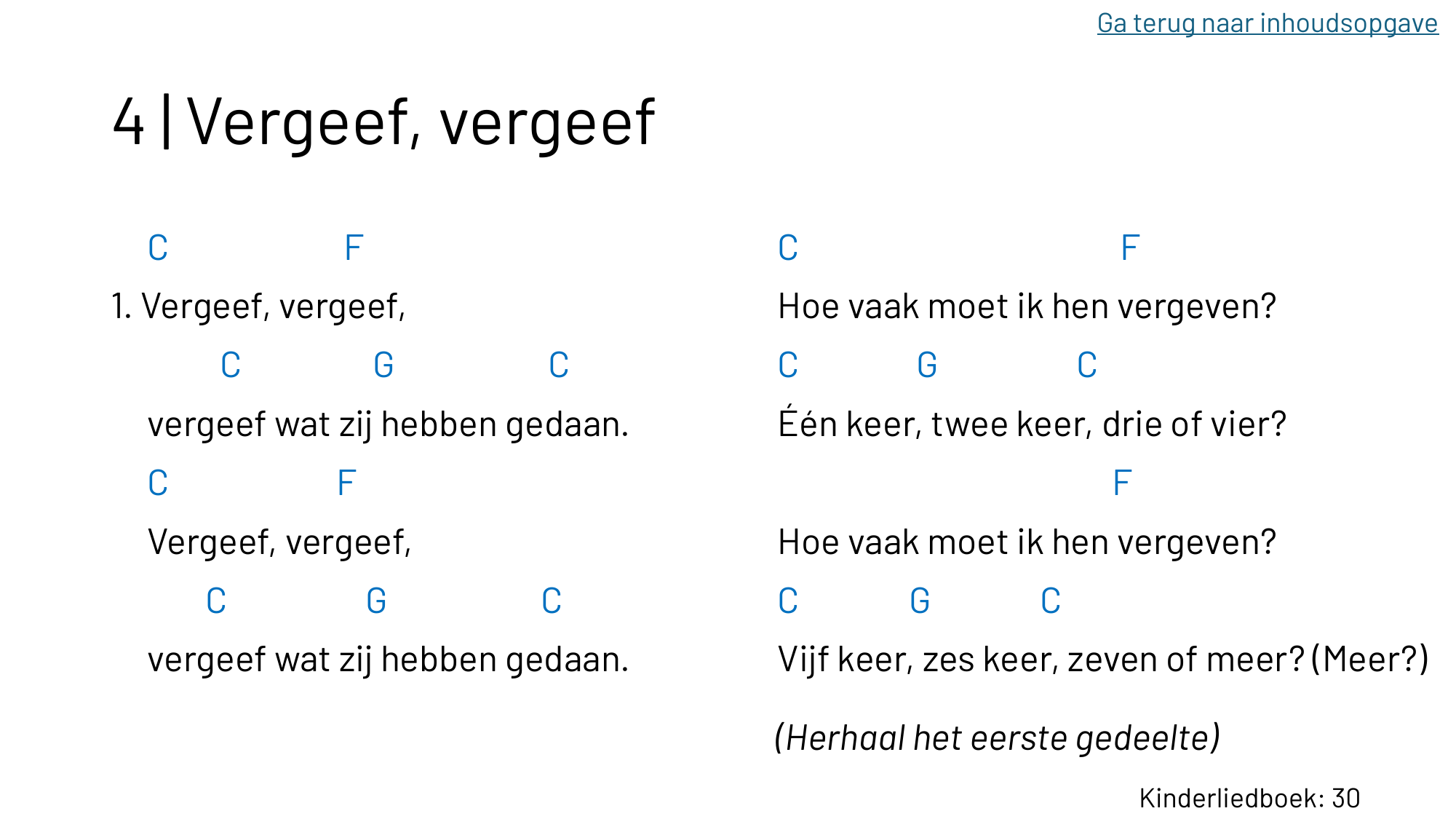

Ga terug naar inhoudsopgave
# 4 | Vergeef, vergeef
     C                        F
1. Vergeef, vergeef,
               C                  G                     C
     vergeef wat zij hebben gedaan.
     C                       F
     Vergeef, vergeef,
             C                   G                     C
     vergeef wat zij hebben gedaan.
C                                            F
Hoe vaak moet ik hen vergeven?
C                G                   C
Één keer, twee keer, drie of vier?
                                              F
Hoe vaak moet ik hen vergeven?
C               G               C
Vijf keer, zes keer, zeven of meer? (Meer?)
(Herhaal het eerste gedeelte)
Kinderliedboek: 30